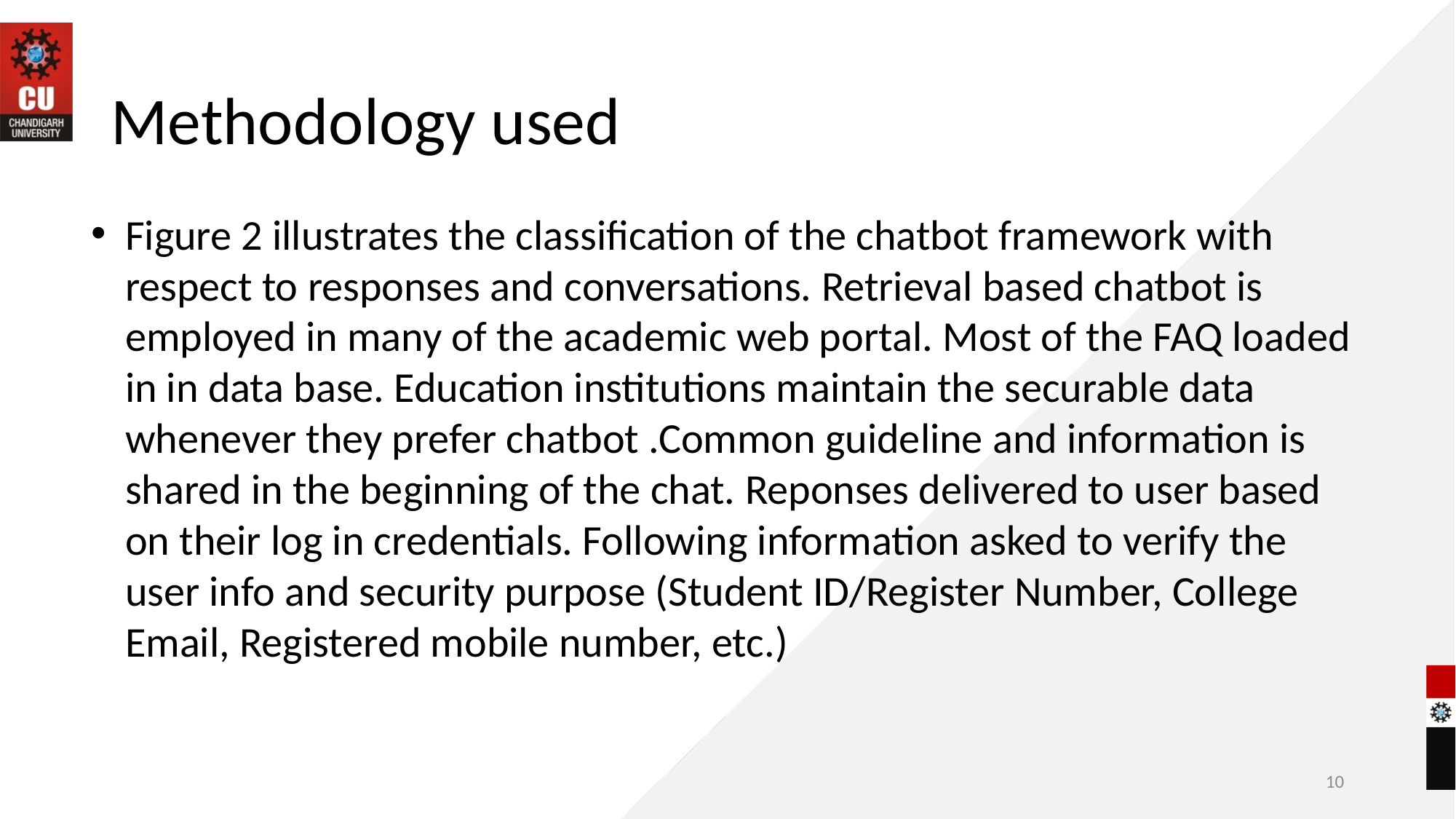

# Methodology used
Figure 2 illustrates the classification of the chatbot framework with respect to responses and conversations. Retrieval based chatbot is employed in many of the academic web portal. Most of the FAQ loaded in in data base. Education institutions maintain the securable data whenever they prefer chatbot .Common guideline and information is shared in the beginning of the chat. Reponses delivered to user based on their log in credentials. Following information asked to verify the user info and security purpose (Student ID/Register Number, College Email, Registered mobile number, etc.)
10